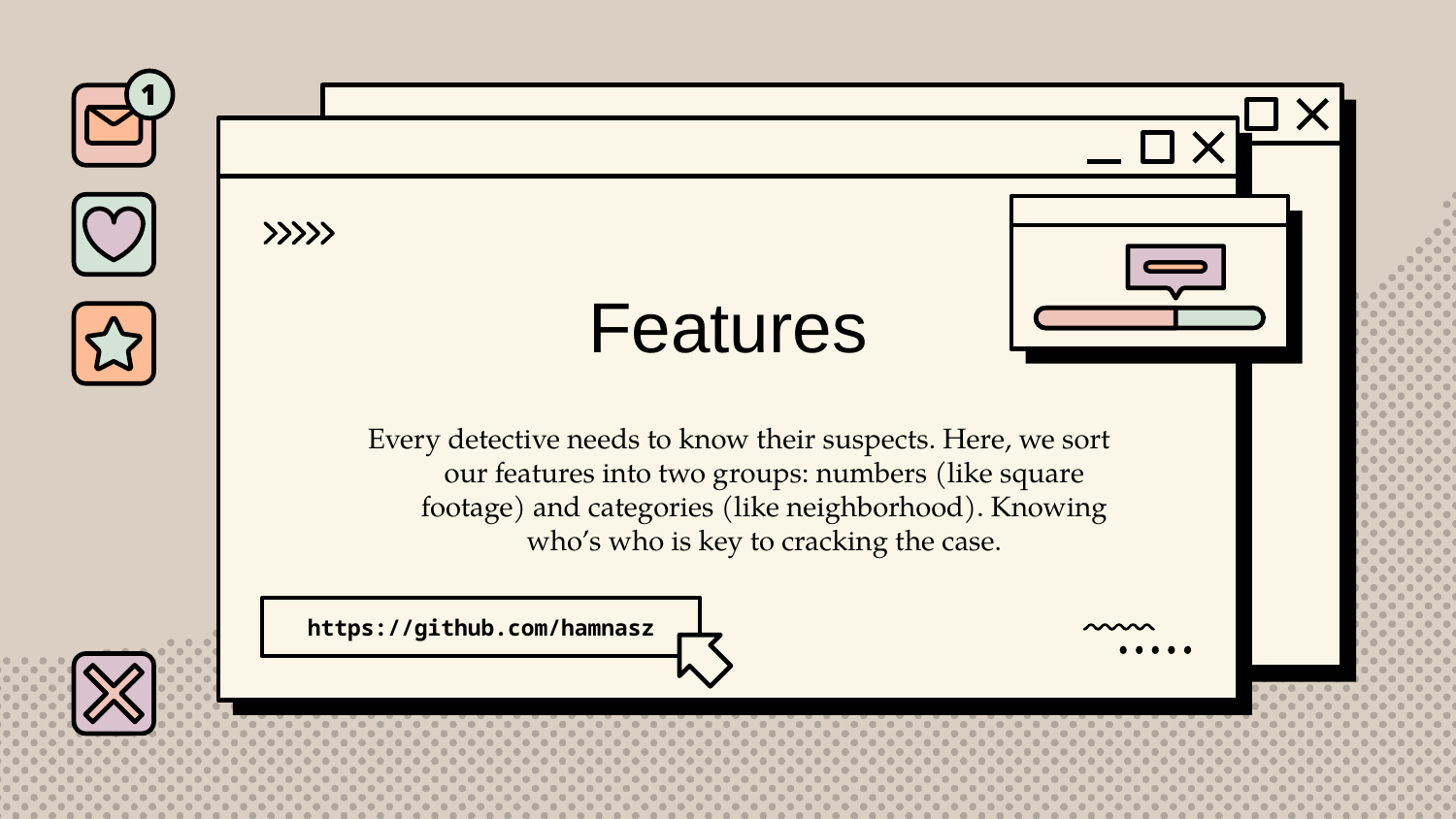

# Features

Every detective needs to know their suspects. Here, we sort our features into two groups: numbers (like square footage) and categories (like neighborhood). Knowing who’s who is key to cracking the case.
https://github.com/hamnasz